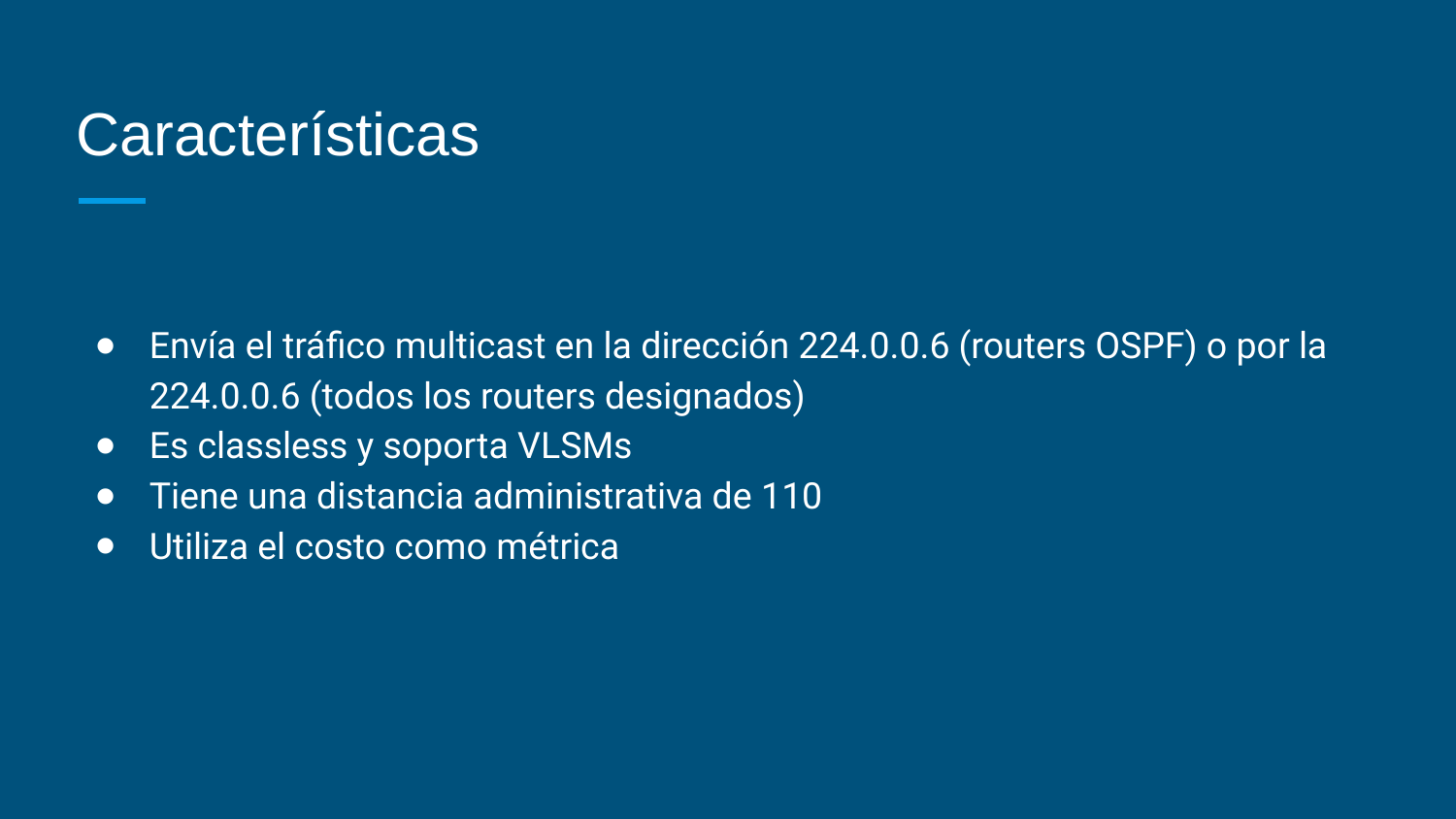

# Características
Envía el tráfico multicast en la dirección 224.0.0.6 (routers OSPF) o por la 224.0.0.6 (todos los routers designados)
Es classless y soporta VLSMs
Tiene una distancia administrativa de 110
Utiliza el costo como métrica